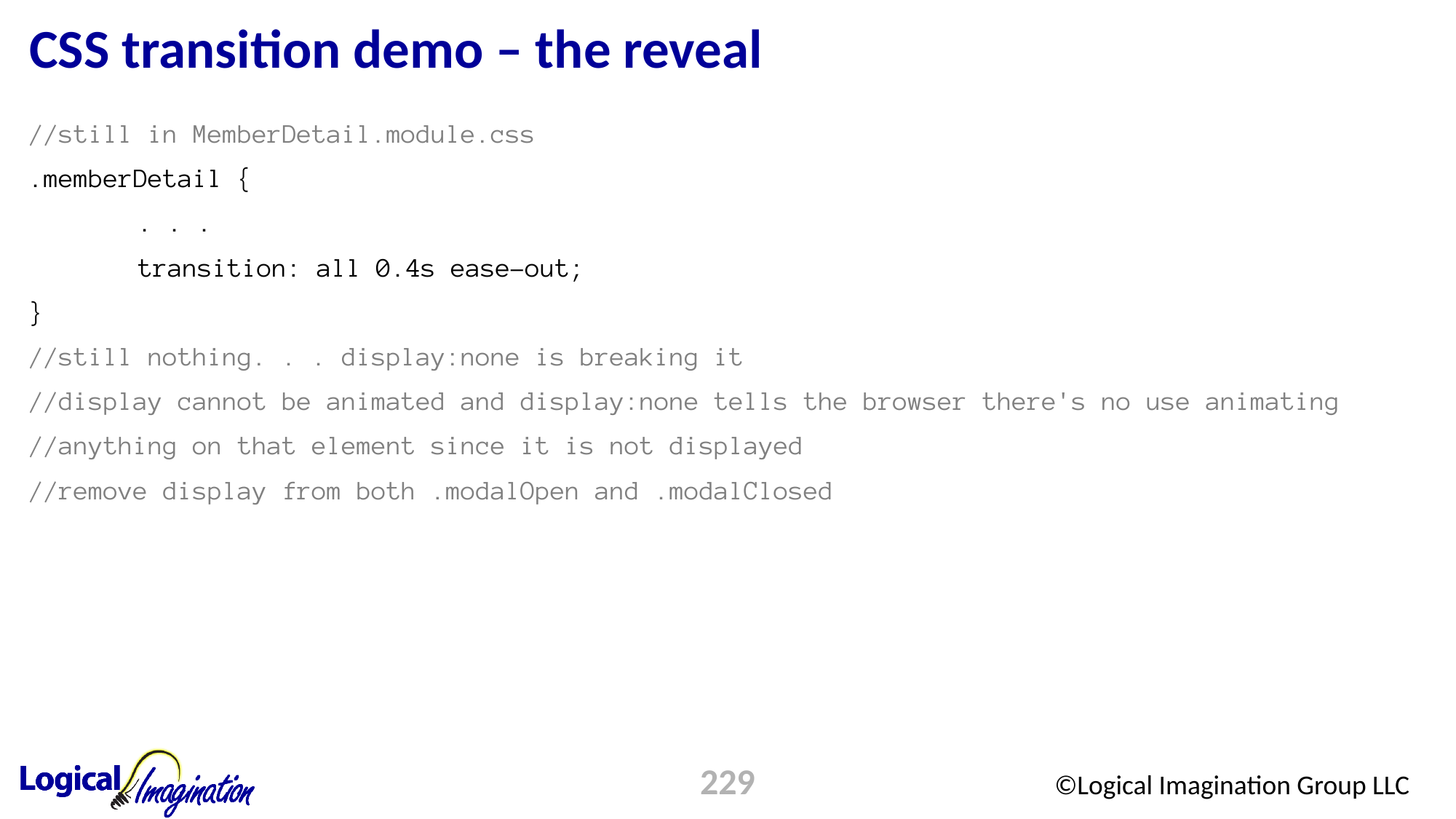

# CSS transition demo – the reveal
//still in MemberDetail.module.css
.memberDetail {
	. . .
	transition: all 0.4s ease-out;
}
//still nothing. . . display:none is breaking it
//display cannot be animated and display:none tells the browser there's no use animating
//anything on that element since it is not displayed
//remove display from both .modalOpen and .modalClosed
229